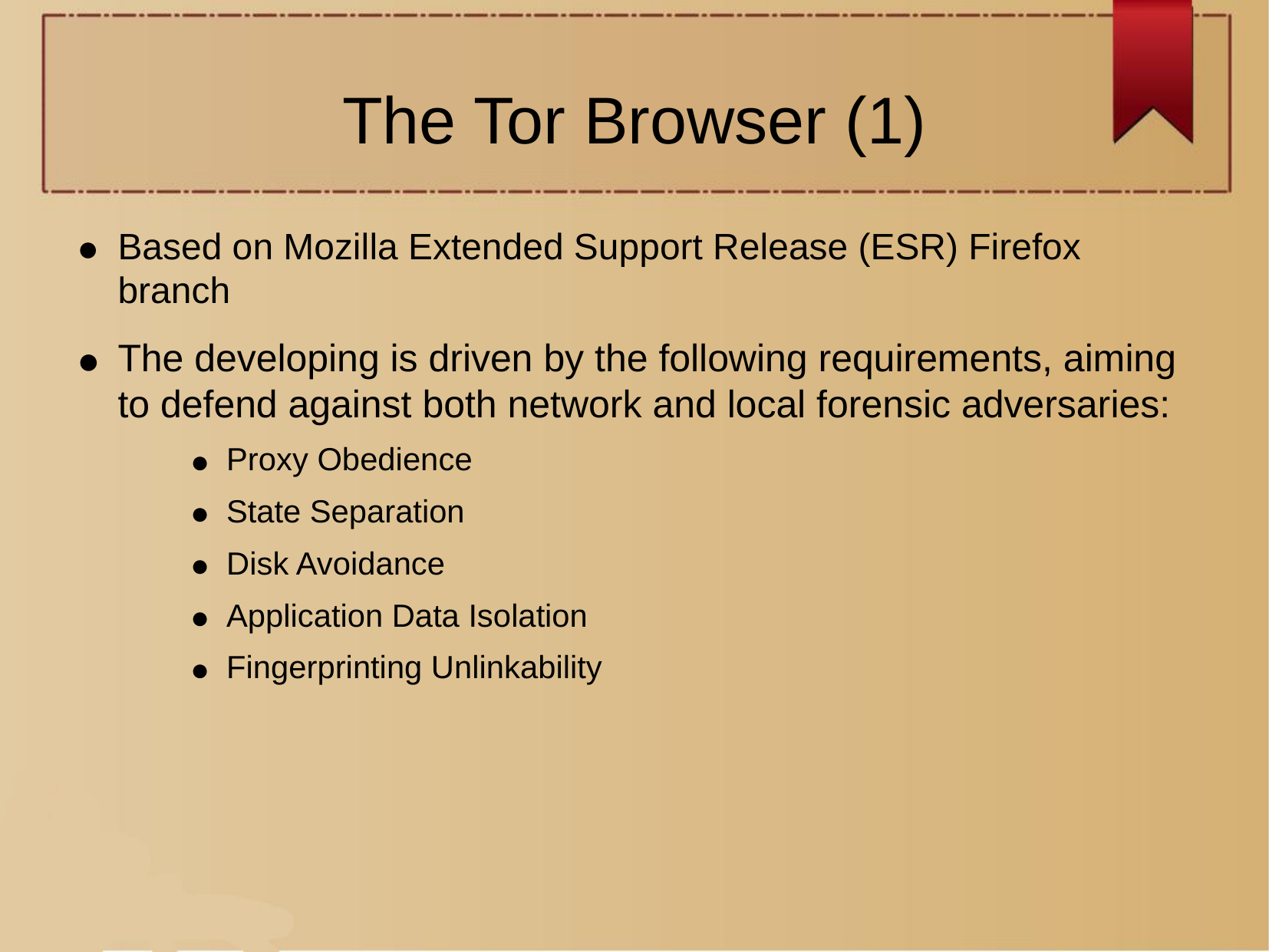

The Tor Browser (1)
Based on Mozilla Extended Support Release (ESR) Firefox branch
The developing is driven by the following requirements, aiming to defend against both network and local forensic adversaries:
Proxy Obedience
State Separation
Disk Avoidance
Application Data Isolation
Fingerprinting Unlinkability